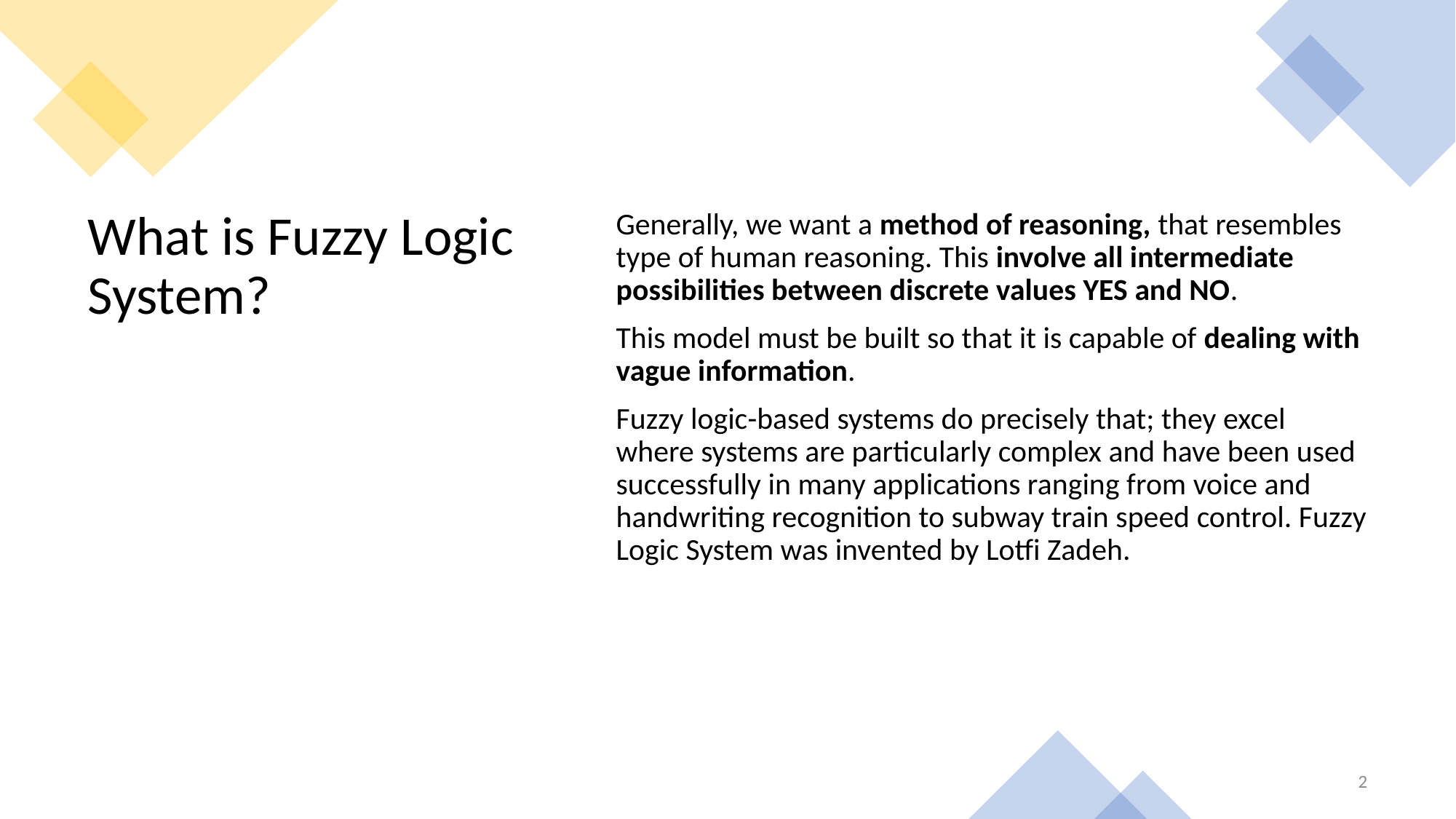

Generally, we want a method of reasoning, that resembles type of human reasoning. This involve all intermediate possibilities between discrete values YES and NO.
This model must be built so that it is capable of dealing with vague information.
Fuzzy logic-based systems do precisely that; they excel where systems are particularly complex and have been used successfully in many applications ranging from voice and handwriting recognition to subway train speed control. Fuzzy Logic System was invented by Lotfi Zadeh.

# What is Fuzzy Logic System?

2